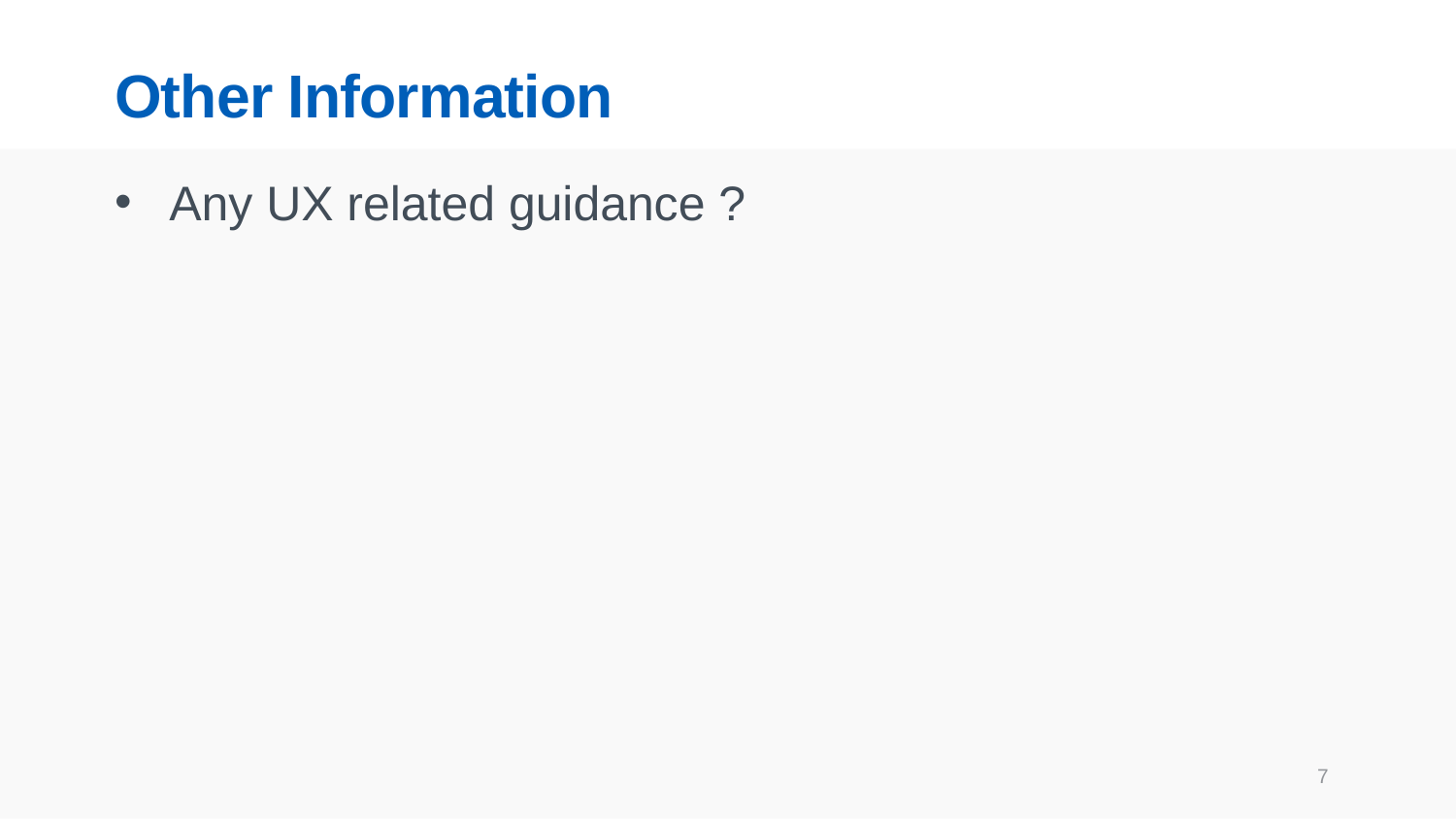

# Other Information
Any UX related guidance ?

7